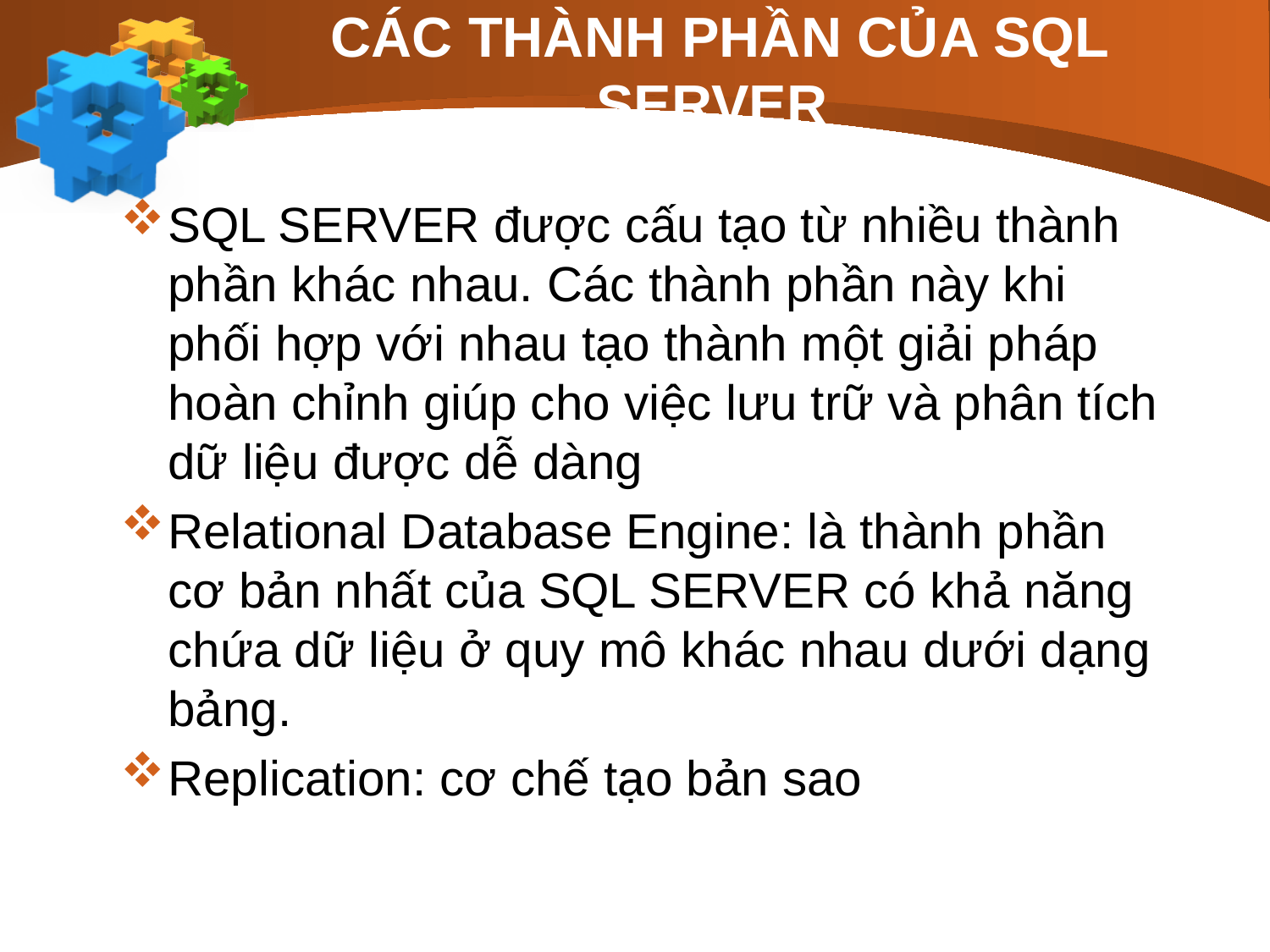

# CÁC THÀNH PHẦN CỦA SQL SERVER
SQL SERVER được cấu tạo từ nhiều thành phần khác nhau. Các thành phần này khi  phối hợp với nhau tạo thành một giải pháp hoàn chỉnh giúp cho việc lưu trữ và phân tích dữ liệu được dễ dàng
Relational Database Engine: là thành phần cơ bản nhất của SQL SERVER có khả năng chứa dữ liệu ở quy mô khác nhau dưới dạng bảng.
Replication: cơ chế tạo bản sao